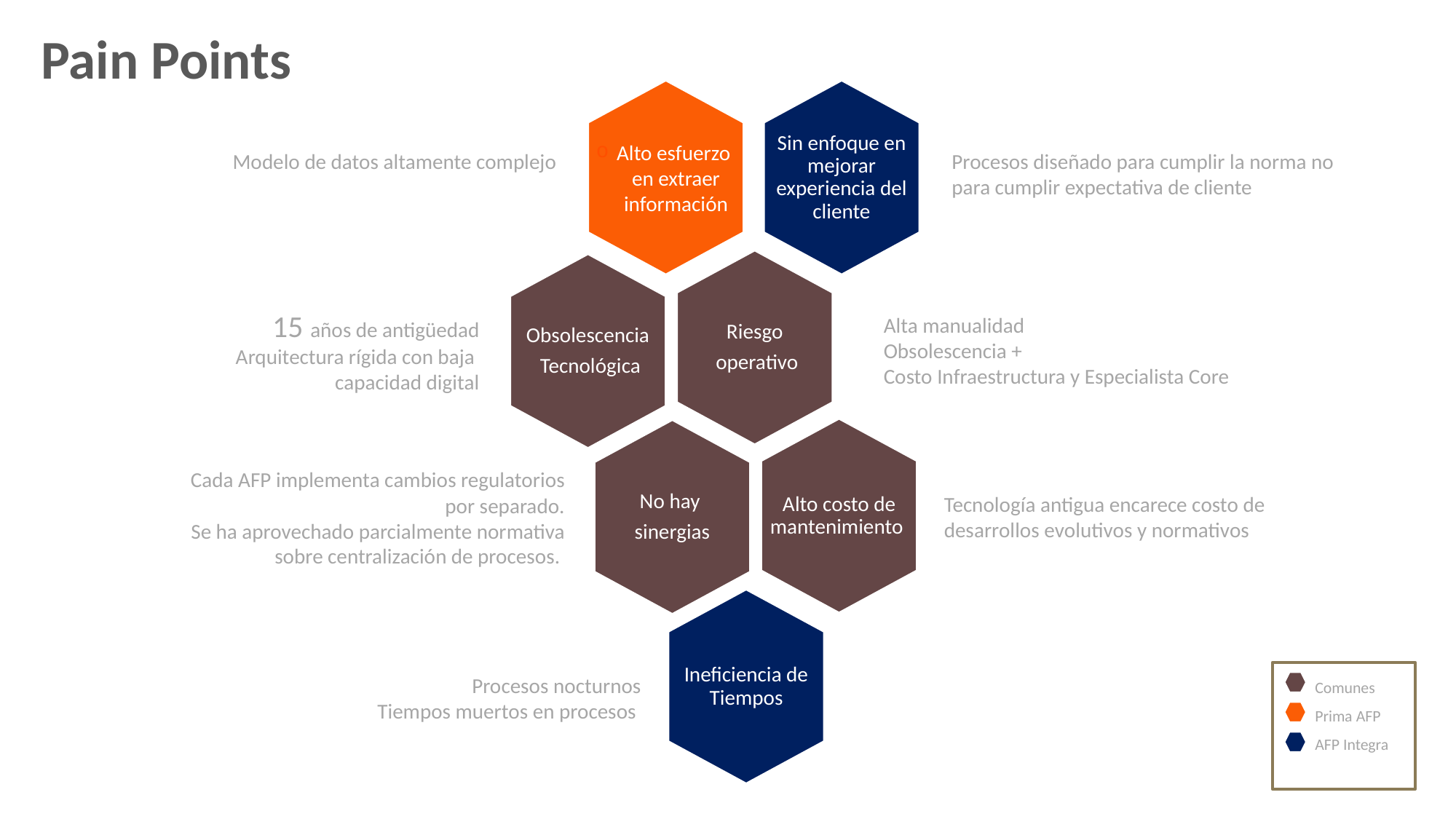

Pain Points
Alto esfuerzo  en extraer información
Sin enfoque en mejorar experiencia del cliente
Modelo de datos altamente complejo

Procesos diseñado para cumplir la norma no para cumplir expectativa de cliente
Riesgo
 operativo
Obsolescencia
 Tecnológica

15 años de antigüedad
Arquitectura rígida con baja
capacidad digital

Alta manualidad
Obsolescencia +
Costo Infraestructura y Especialista Core
Alto costo de mantenimiento
No hay
sinergias

Cada AFP implementa cambios regulatorios por separado.
Se ha aprovechado parcialmente normativa sobre centralización de procesos.
Tecnología antigua encarece costo de desarrollos evolutivos y normativos
Ineficiencia de Tiempos

Comunes
Prima AFP
AFP Integra

Procesos nocturnos
Tiempos muertos en procesos